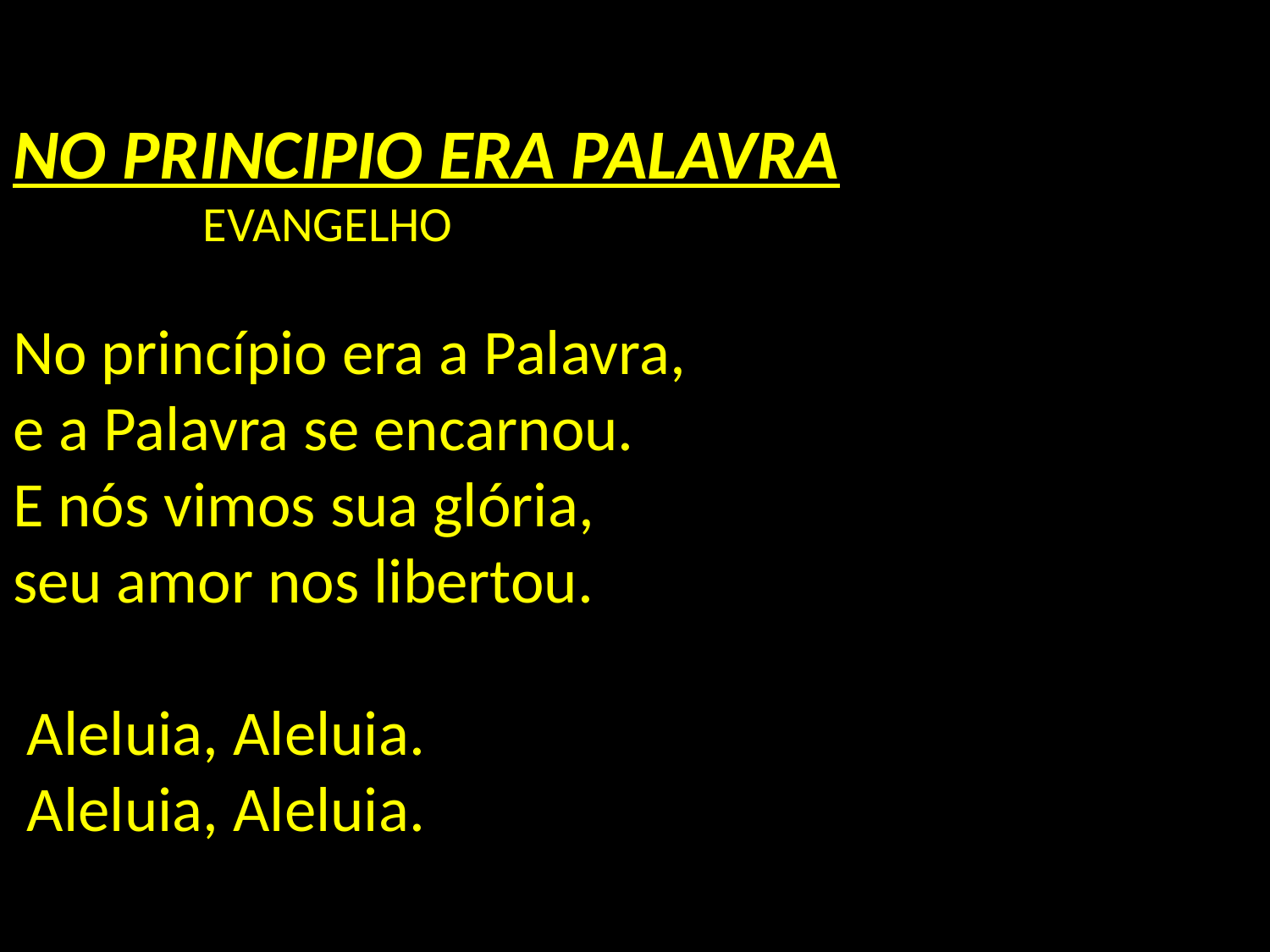

# NO PRINCIPIO ERA PALAVRA                                                       EVANGELHO No princípio era a Palavra, e a Palavra se encarnou. E nós vimos sua glória, seu amor nos libertou. Aleluia, Aleluia. Aleluia, Aleluia.